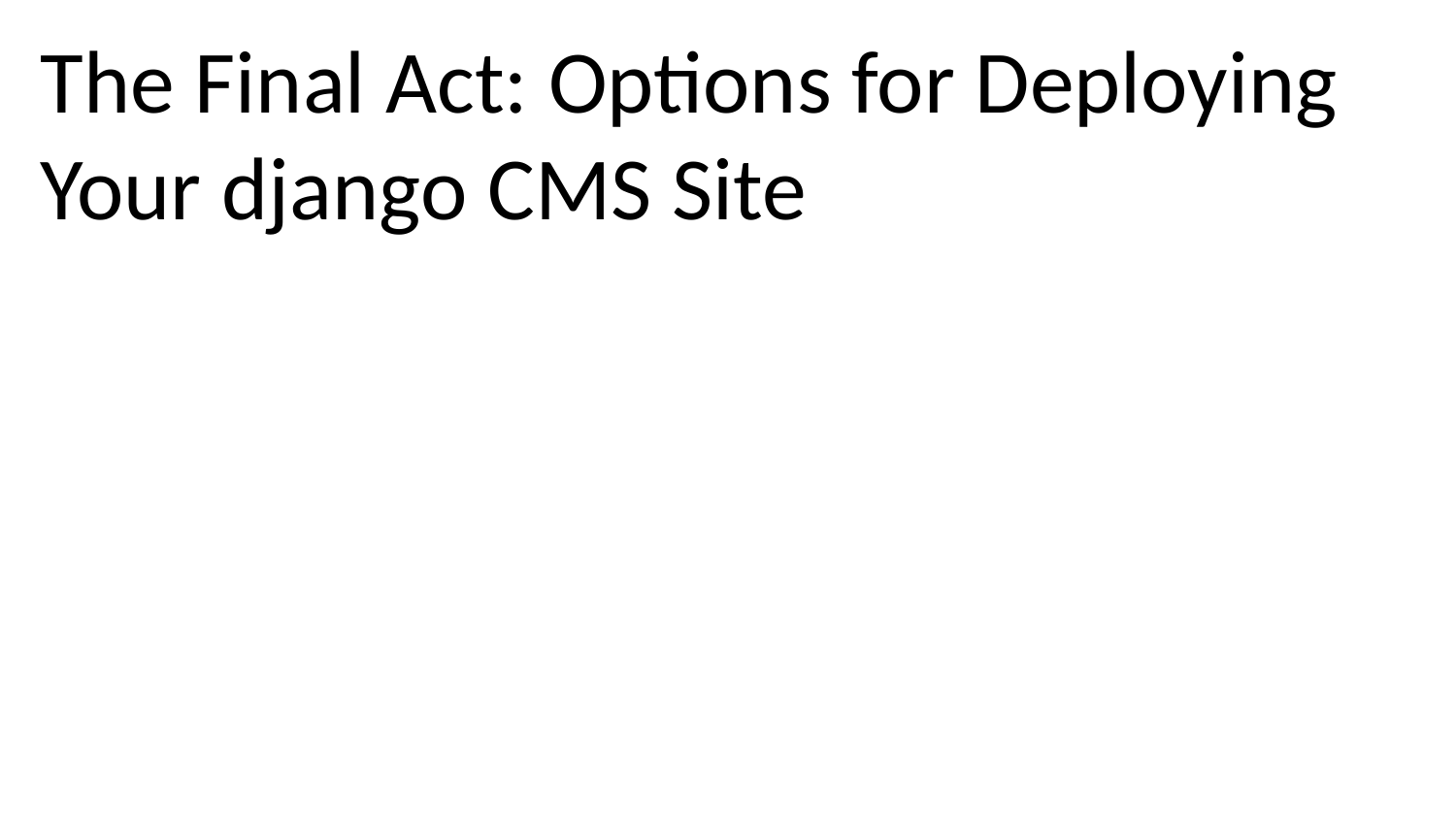

# The Final Act: Options for Deploying Your django CMS Site